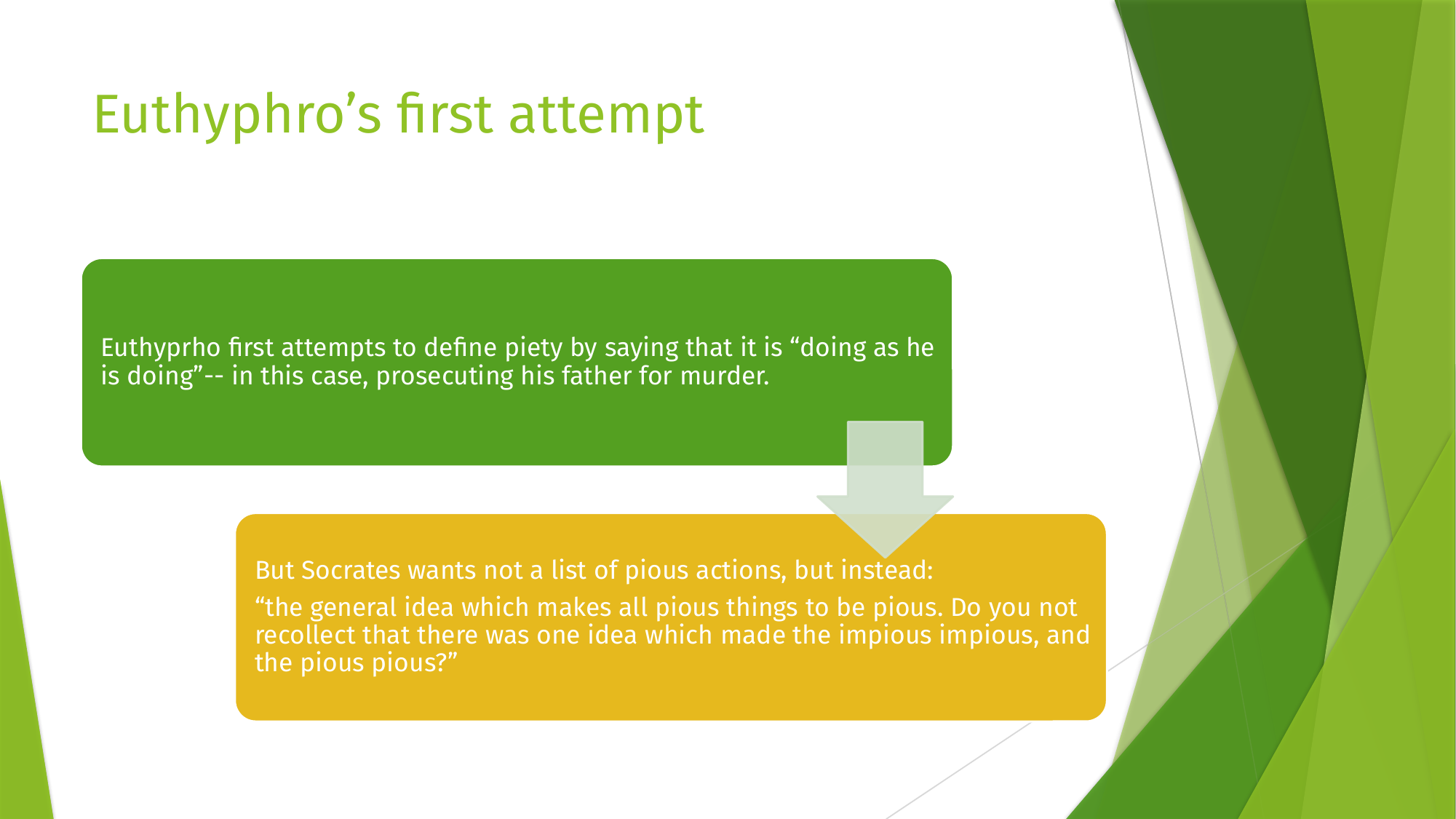

Euthyphro’s first attempt
Euthyprho first attempts to define piety by saying that it is “doing as he is doing”-- in this case, prosecuting his father for murder.
But Socrates wants not a list of pious actions, but instead:
“the general idea which makes all pious things to be pious. Do you not recollect that there was one idea which made the impious impious, and the pious pious?”